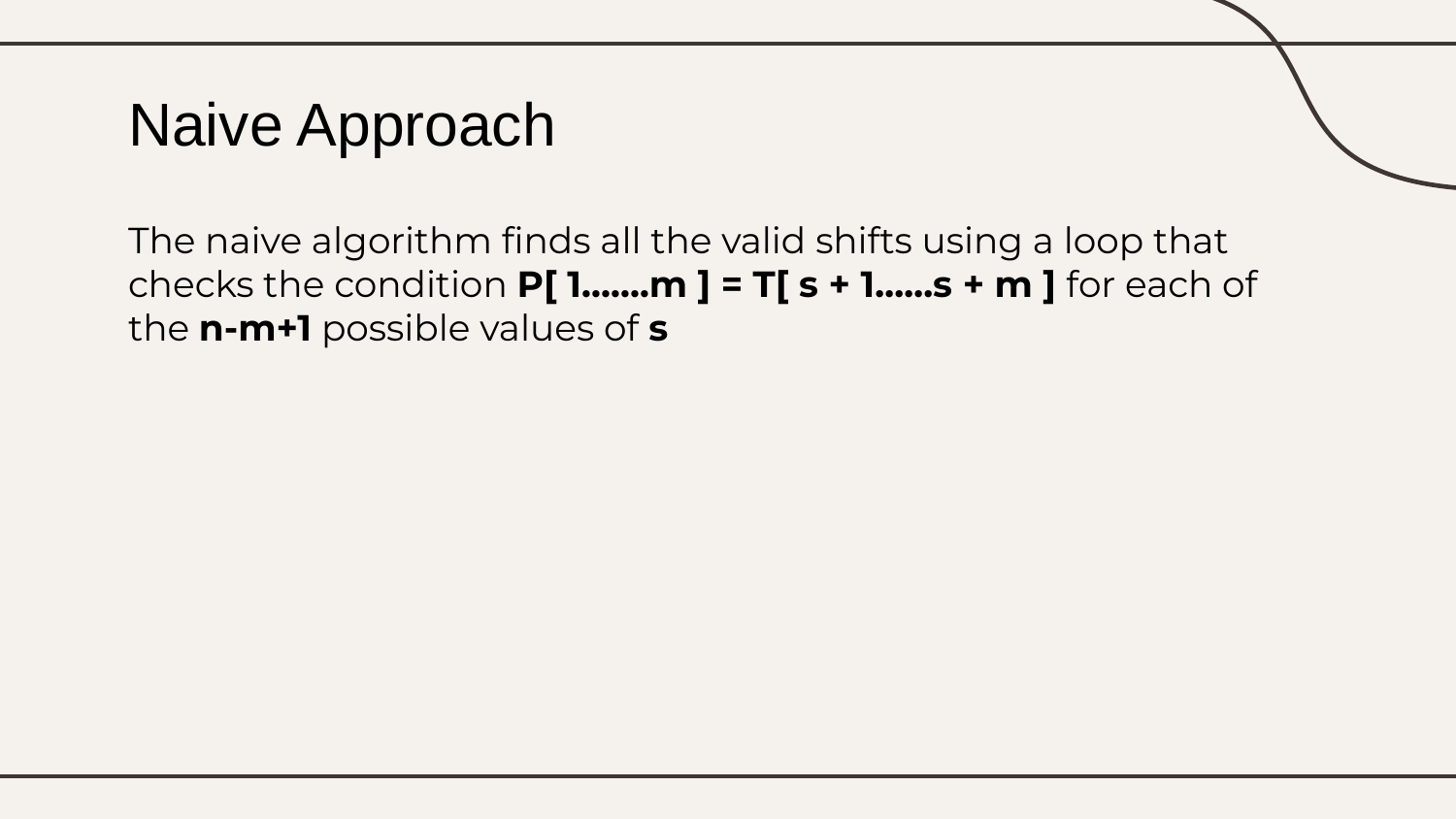

# Naive Approach
The naive algorithm finds all the valid shifts using a loop that checks the condition P[ 1…….m ] = T[ s + 1……s + m ] for each of the n-m+1 possible values of s